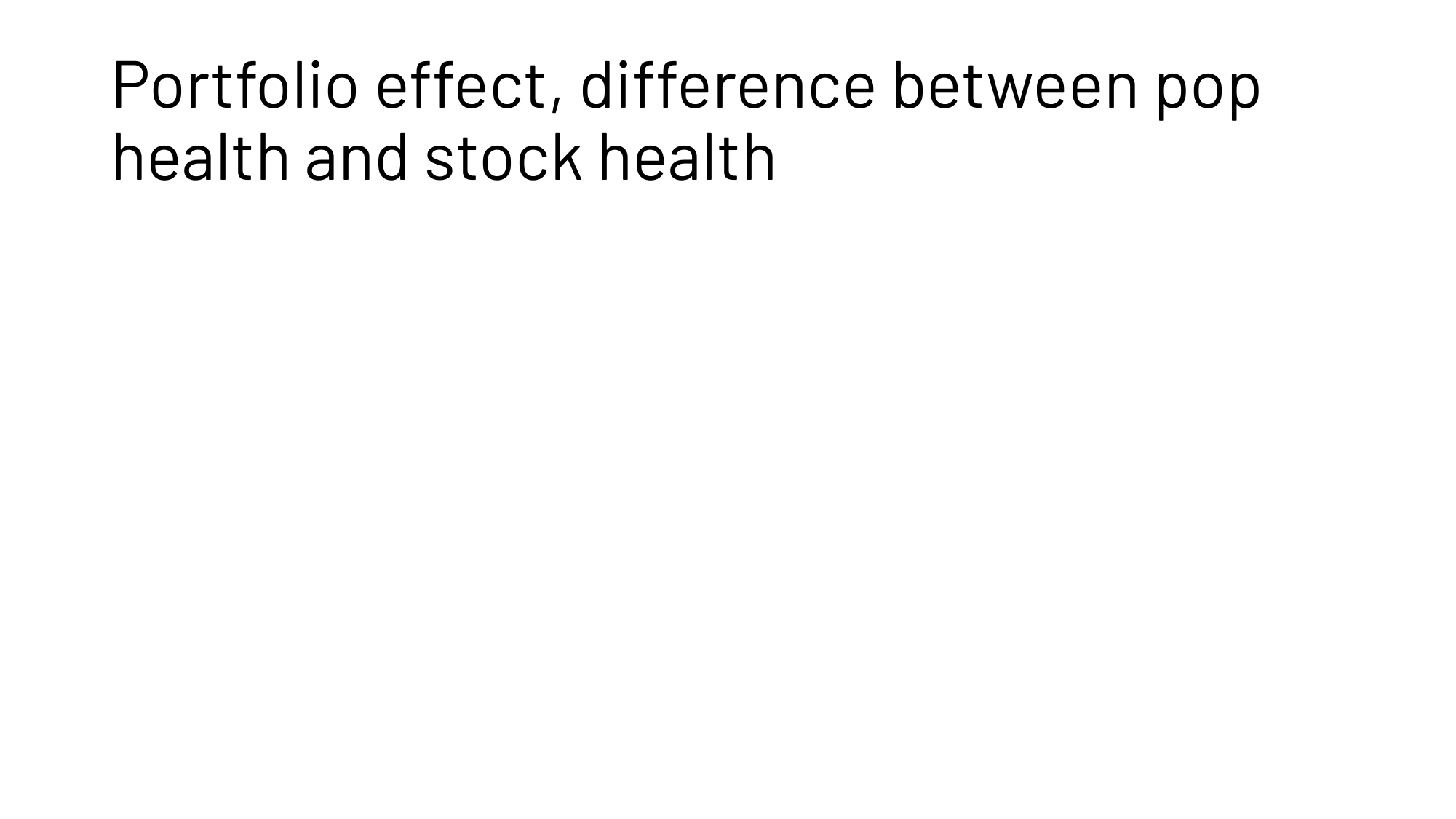

# Portfolio effect, difference between pop health and stock health